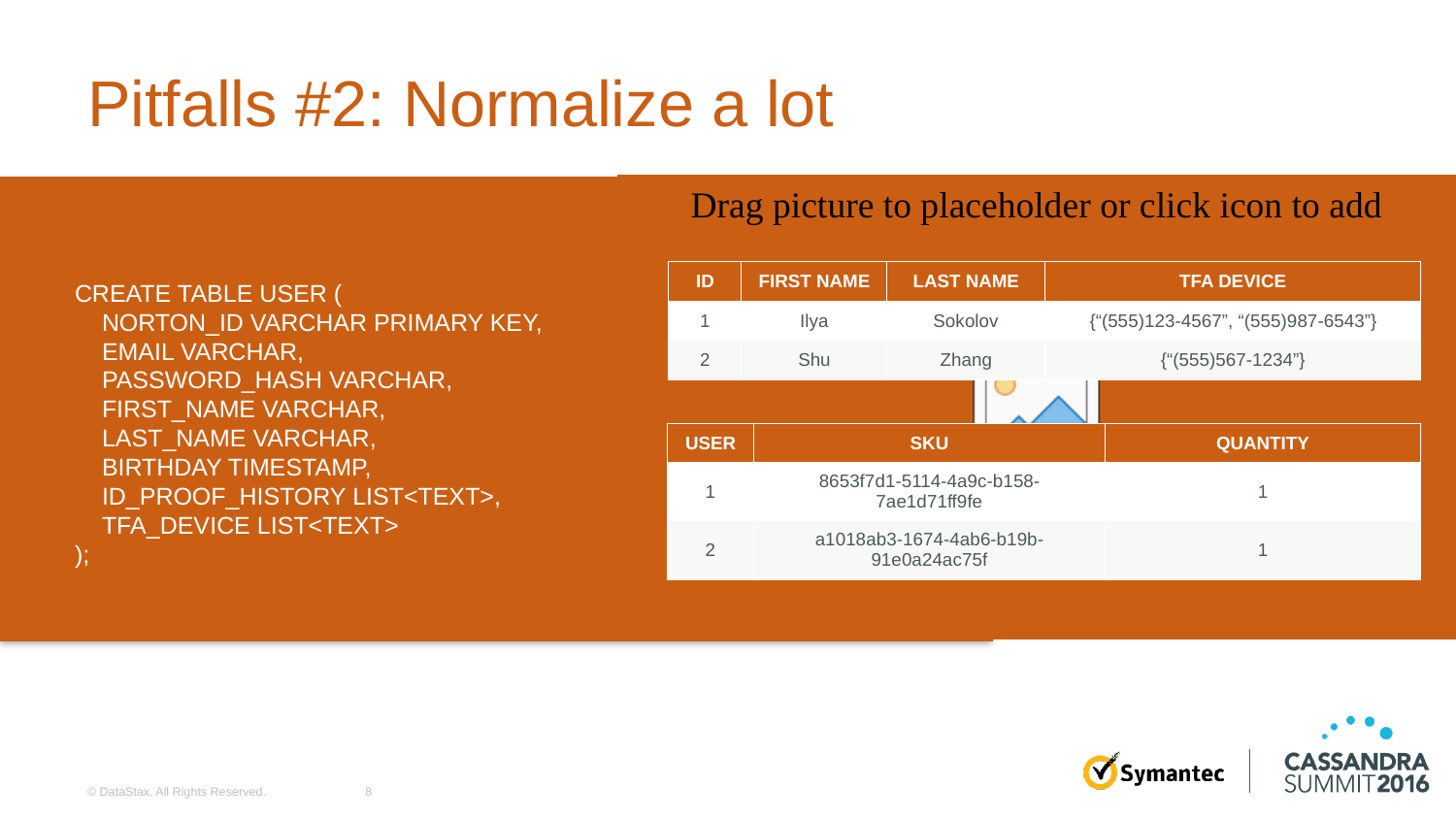

# Pitfalls #2: Normalize a lot

| ID | FIRST NAME | LAST NAME | TFA DEVICE |
| --- | --- | --- | --- |
| 1 | Ilya | Sokolov | {“(555)123-4567”, “(555)987-6543”} |
| 2 | Shu | Zhang | {“(555)567-1234”} |
CREATE TABLE USER (
    NORTON_ID VARCHAR PRIMARY KEY,
    EMAIL VARCHAR,
    PASSWORD_HASH VARCHAR,
    FIRST_NAME VARCHAR,
    LAST_NAME VARCHAR,
    BIRTHDAY TIMESTAMP,
    ID_PROOF_HISTORY LIST<TEXT>,
    TFA_DEVICE LIST<TEXT>
);
| USER | SKU | QUANTITY |
| --- | --- | --- |
| 1 | 8653f7d1-5114-4a9c-b158-7ae1d71ff9fe | 1 |
| 2 | a1018ab3-1674-4ab6-b19b-91e0a24ac75f | 1 |
© DataStax, All Rights Reserved.
8